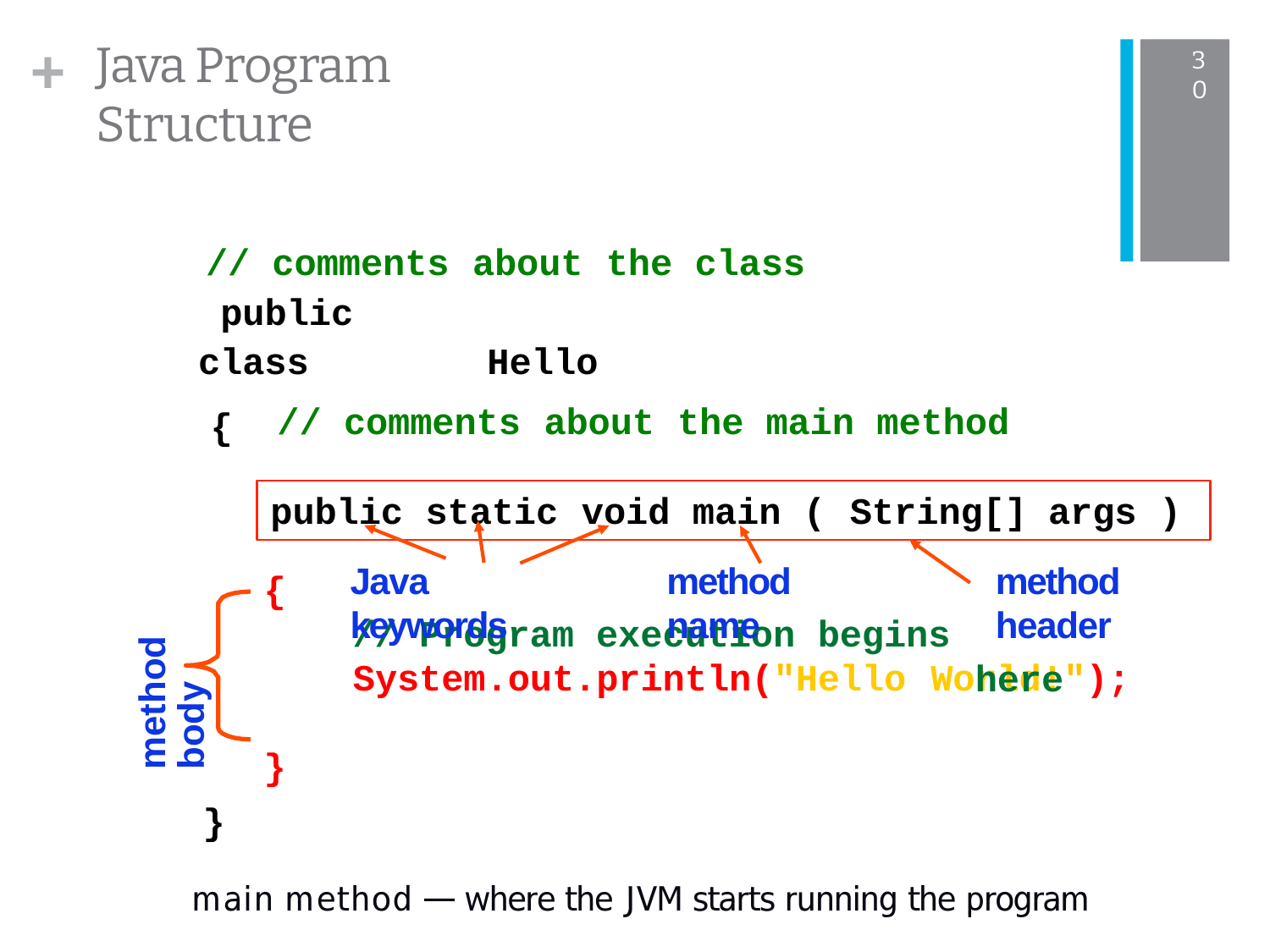

+
Java Program Structure

30
// comments  public class
{
about  Hello
the class
// comments
about
the main method

public static
void main (	String[]
args )

method body
Java keywords
method name
method header
here
{

// Program execution begins
System.out.println("Hello
World!");
}
}

main method — where the JVM starts running the program